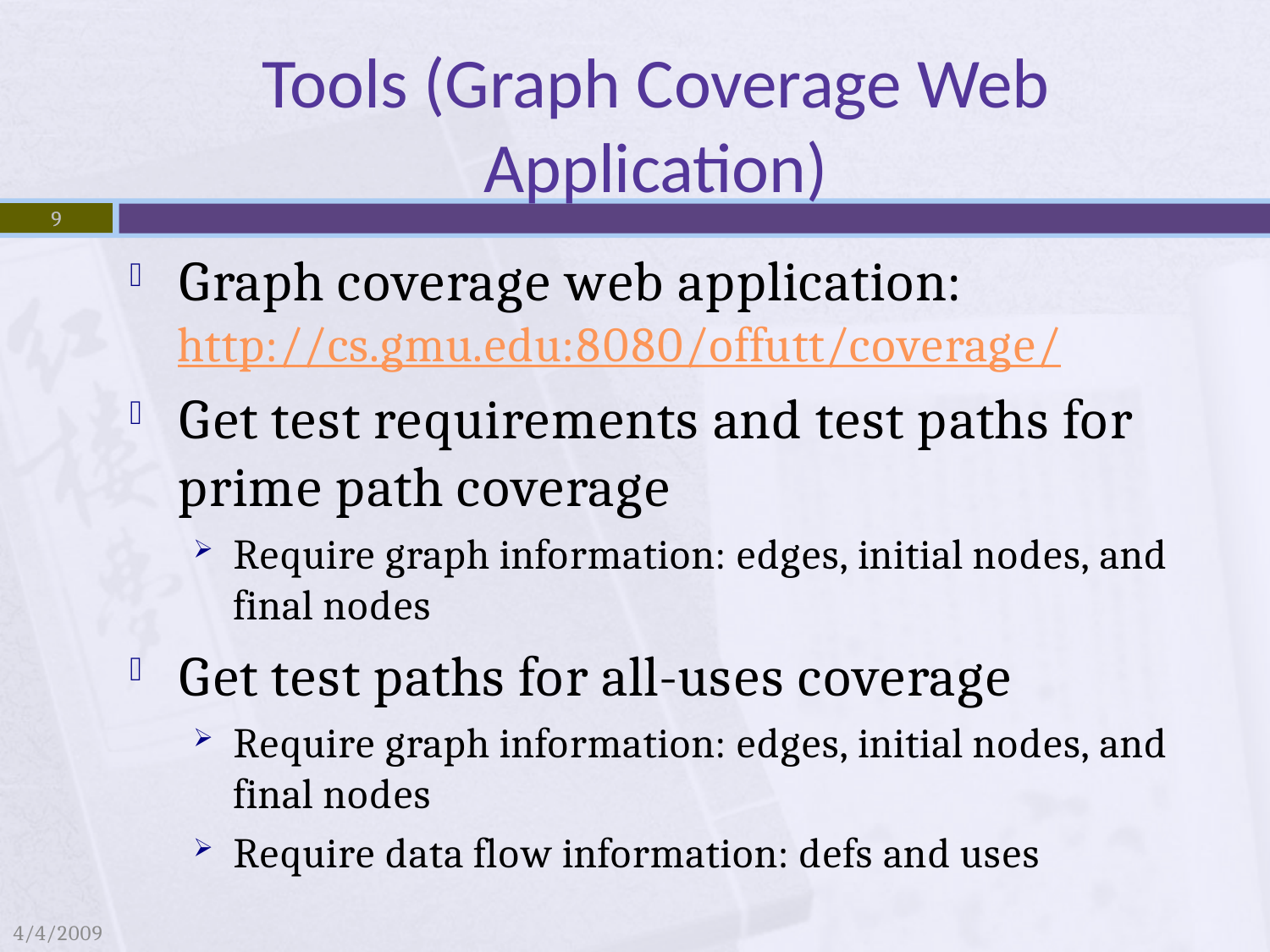

Tools (Graph Coverage Web Application)
9
9
Graph coverage web application: http://cs.gmu.edu:8080/offutt/coverage/
Get test requirements and test paths for prime path coverage
Require graph information: edges, initial nodes, and final nodes
Get test paths for all-uses coverage
Require graph information: edges, initial nodes, and final nodes
Require data flow information: defs and uses

4/4/2009